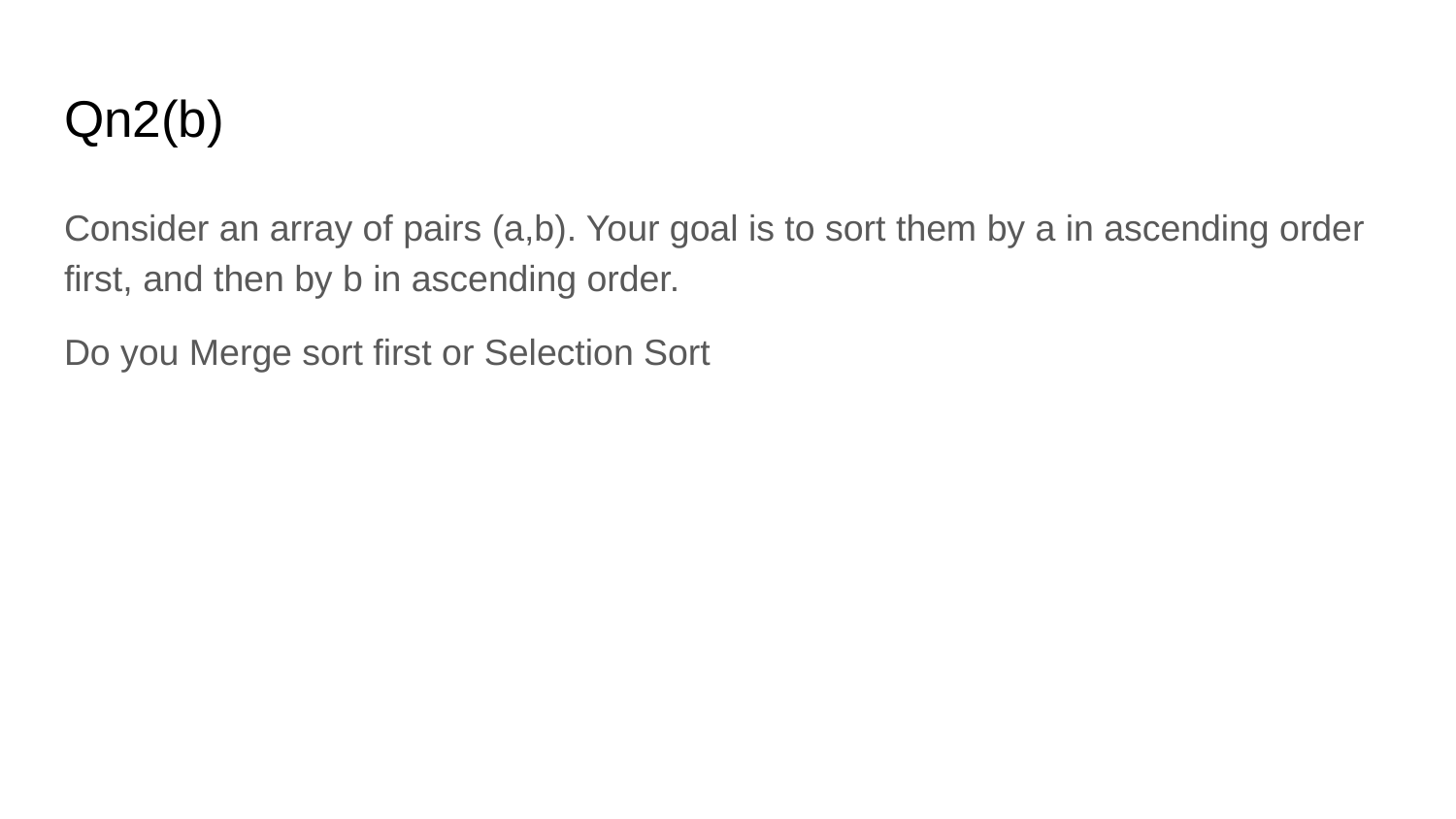

# Qn2(b)
Consider an array of pairs (a,b). Your goal is to sort them by a in ascending order first, and then by b in ascending order.
Do you Merge sort first or Selection Sort